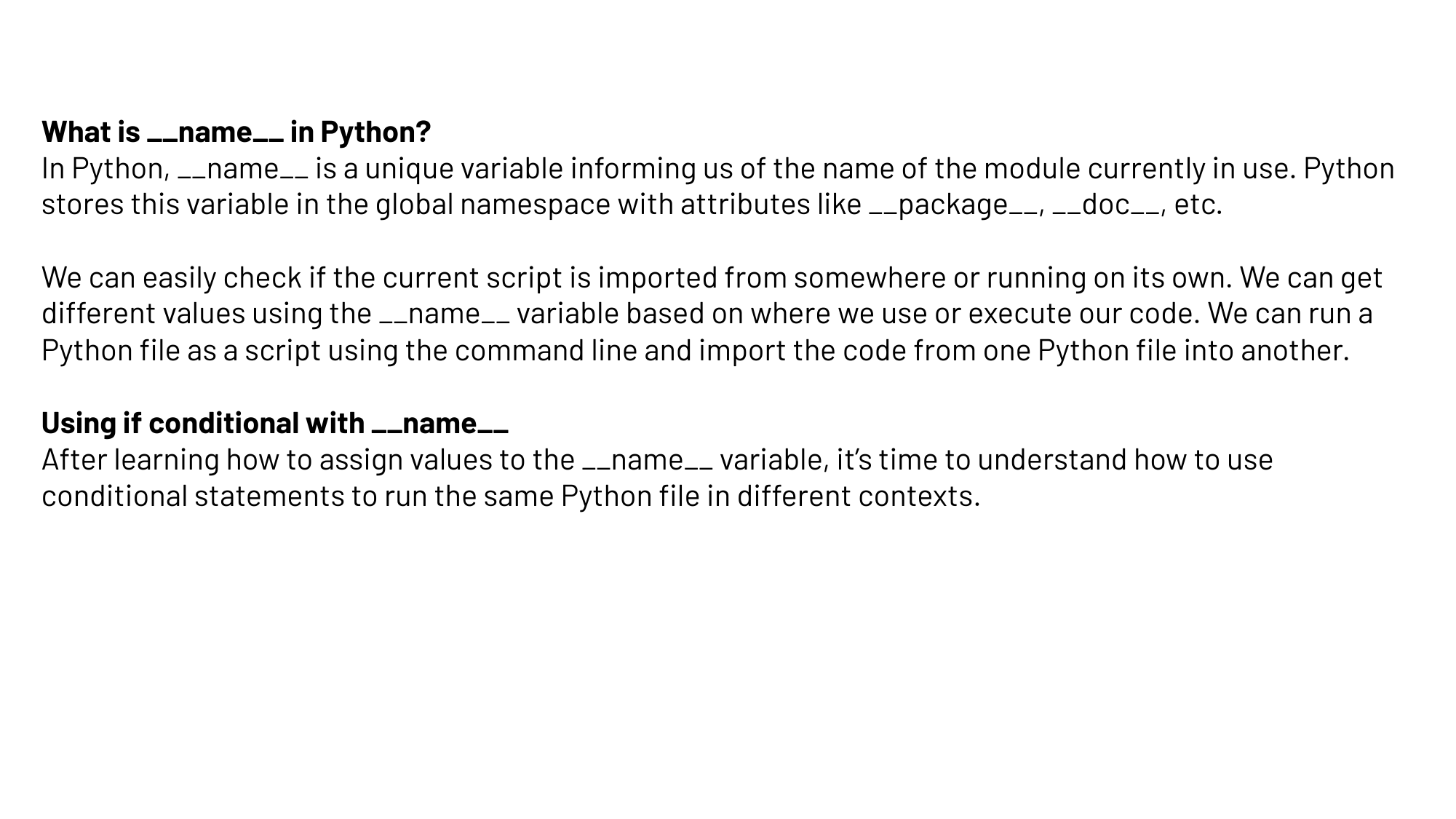

What is __name__ in Python?
In Python, __name__ is a unique variable informing us of the name of the module currently in use. Python stores this variable in the global namespace with attributes like __package__, __doc__, etc.

We can easily check if the current script is imported from somewhere or running on its own. We can get different values using the __name__ variable based on where we use or execute our code. We can run a Python file as a script using the command line and import the code from one Python file into another.

Using if conditional with __name__
After learning how to assign values to the __name__ variable, it’s time to understand how to use conditional statements to run the same Python file in different contexts.